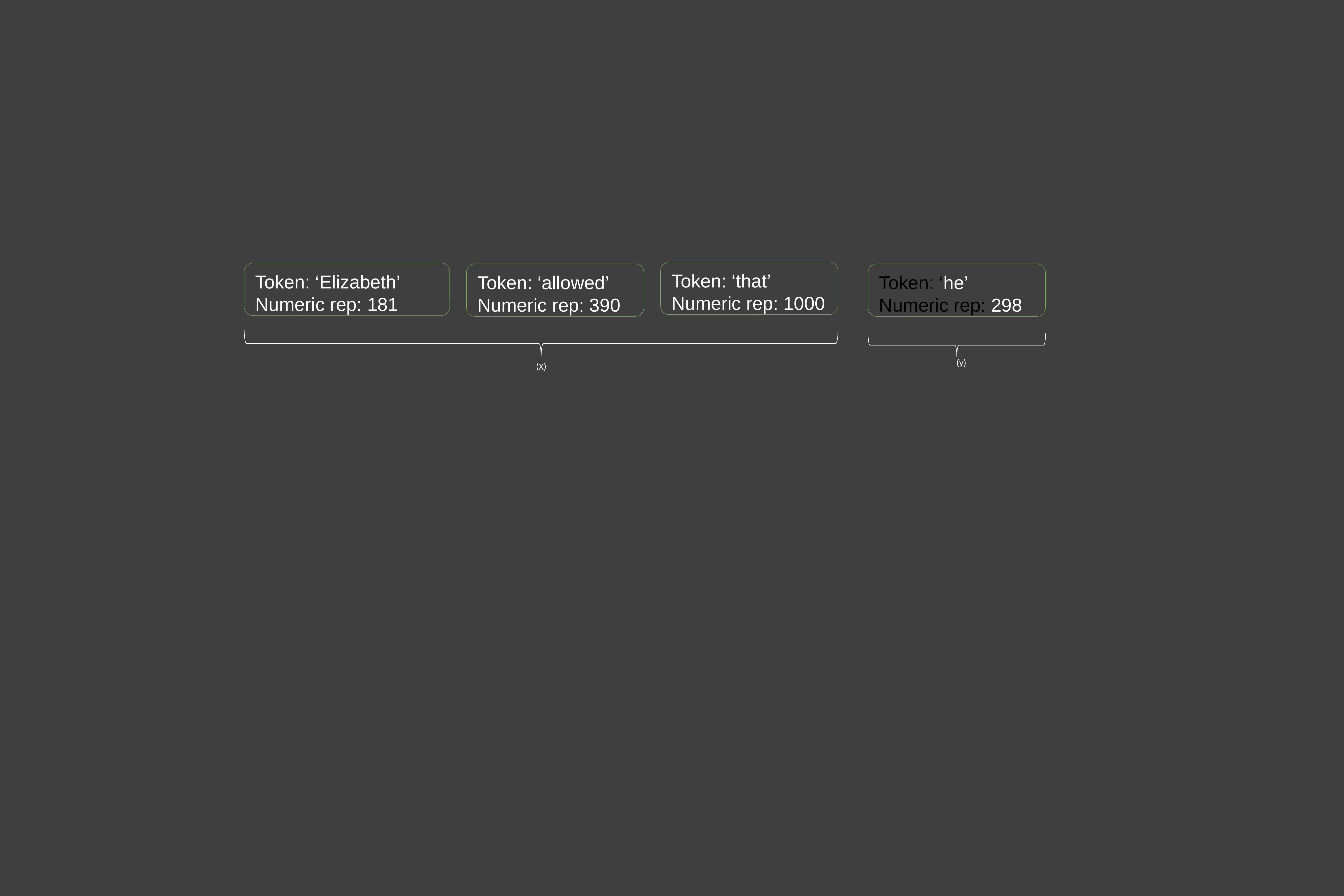

Token: ‘that’
Numeric rep: 1000
Token: ‘Elizabeth’
Numeric rep: 181
Token: ‘allowed’
Numeric rep: 390
Token: ‘he’
Numeric rep: 298
(y)
(X)